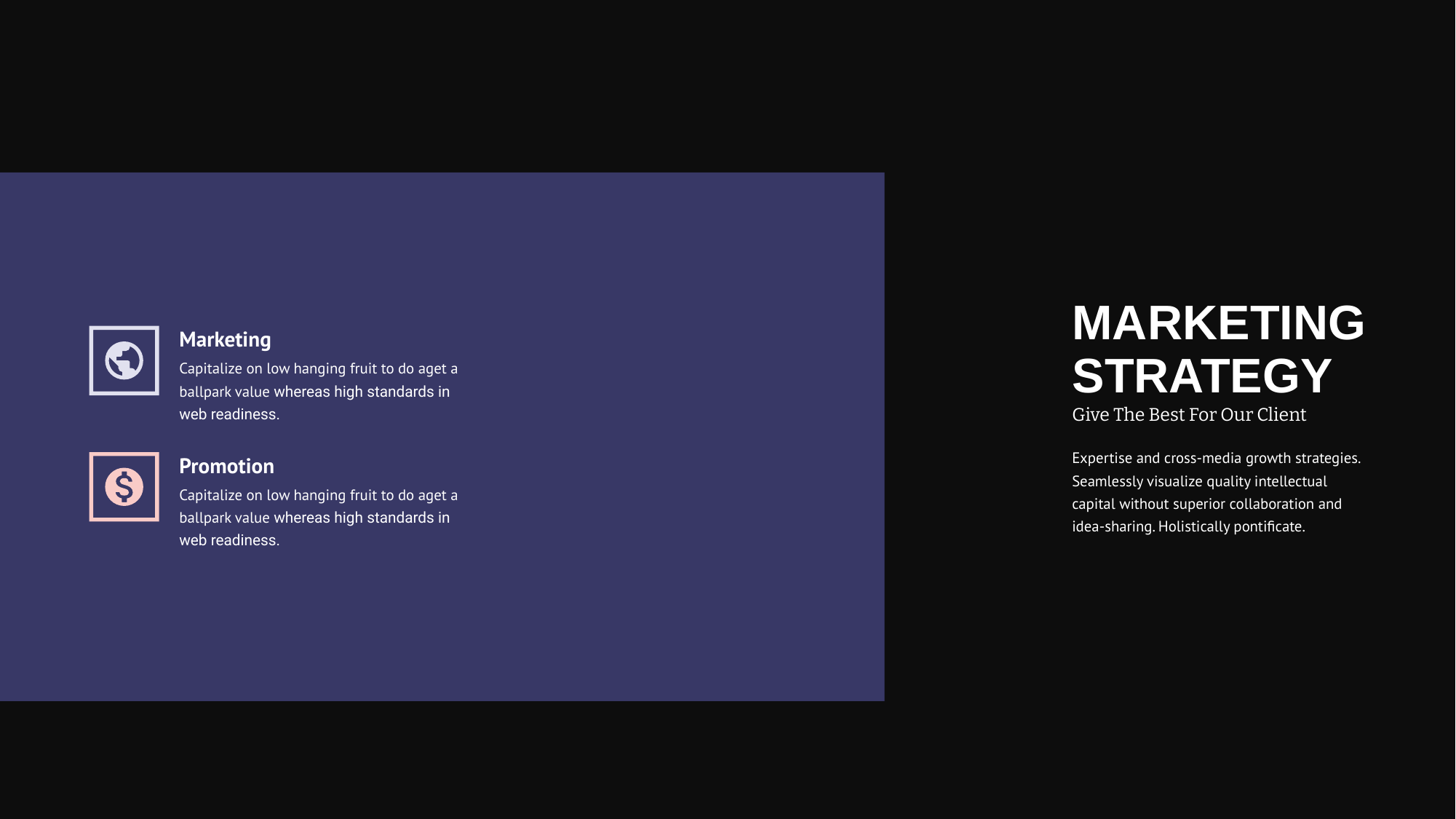

MARKETING
STRATEGY
Give The Best For Our Client
Expertise and cross-media growth strategies. Seamlessly visualize quality intellectual capital without superior collaboration and idea-sharing. Holistically pontificate.
Marketing

Capitalize on low hanging fruit to do aget a ballpark value whereas high standards in web readiness.
Promotion

Capitalize on low hanging fruit to do aget a ballpark value whereas high standards in web readiness.